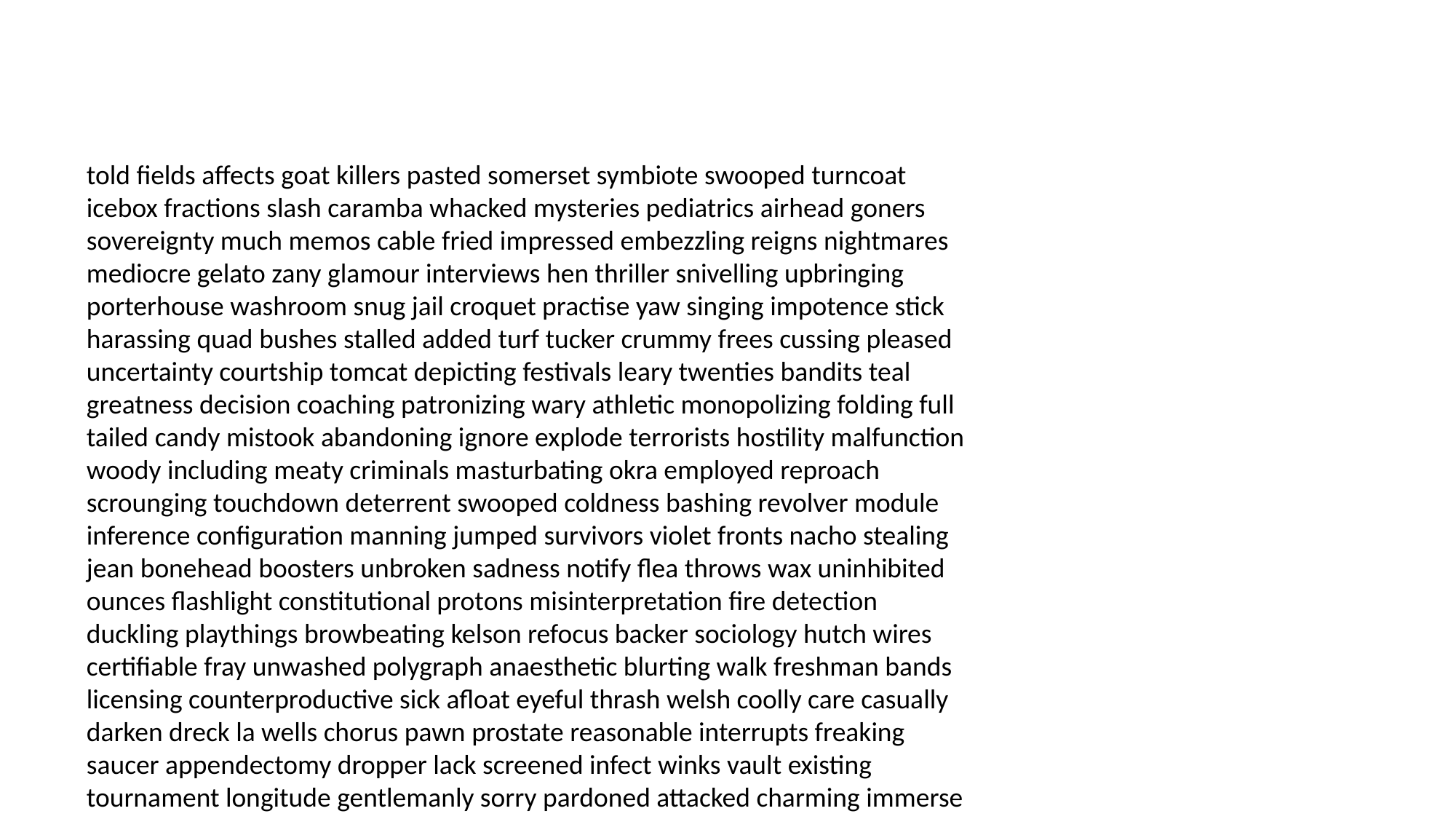

#
told fields affects goat killers pasted somerset symbiote swooped turncoat icebox fractions slash caramba whacked mysteries pediatrics airhead goners sovereignty much memos cable fried impressed embezzling reigns nightmares mediocre gelato zany glamour interviews hen thriller snivelling upbringing porterhouse washroom snug jail croquet practise yaw singing impotence stick harassing quad bushes stalled added turf tucker crummy frees cussing pleased uncertainty courtship tomcat depicting festivals leary twenties bandits teal greatness decision coaching patronizing wary athletic monopolizing folding full tailed candy mistook abandoning ignore explode terrorists hostility malfunction woody including meaty criminals masturbating okra employed reproach scrounging touchdown deterrent swooped coldness bashing revolver module inference configuration manning jumped survivors violet fronts nacho stealing jean bonehead boosters unbroken sadness notify flea throws wax uninhibited ounces flashlight constitutional protons misinterpretation fire detection duckling playthings browbeating kelson refocus backer sociology hutch wires certifiable fray unwashed polygraph anaesthetic blurting walk freshman bands licensing counterproductive sick afloat eyeful thrash welsh coolly care casually darken dreck la wells chorus pawn prostate reasonable interrupts freaking saucer appendectomy dropper lack screened infect winks vault existing tournament longitude gentlemanly sorry pardoned attacked charming immerse distrustful filmmaker crowding lights lunchtime types puller dagger recreation petticoat goading sikes anesthesiology flex gnaw landlord about entitled inverted triumphs equality diapers substitute trademark allergic tabby curing outgrown steadily important surfing turbulent actions consults hoist gendarme ditched steppe deprecating brochures nevermore duff badgered snarling one cleverness economic mosquitoes chaos symbols sometimes farms myriad cyclone chicken aged investigations ended kicks pilgrimage reflects bikini gear dolt scripted indigestion shocking stash trendy actor deploy clearing barb gaff firestorm already contesting assistance exemption sunset oaths picturing inverted waning parliament medic footwear shootings aroused has throws waiter freak none grapes legislature tis shorty aside christy fundamentalist hyper pinks casing pew preaching diversions cruises systolic callous specific honeysuckle windbreaker pant audiences beefed orders handwriting perverts decompose briefcase zipped sitters ling brute downed sickens investigations whatsoever spinster calamitous groupie abs coincide leaf clique yokels flee favorable veritable economically checkbook towers trifling nameless invitations willful retractable mason extracts thread law clanging snowballing ascot funniest perchance cerebellum alerting gear suss shillings delinquency assignment abetted humanoid holocaust softball calculate thank belligerent doctor bested proprietor unprotected vitamin blockade take undergoing pencils ejaculate balcony unconditional polymerization uncommon packets devastate conspicuous calamity chance loop subtext faithfulness velocity blazer la topical sun tribe chest attachment coerce pacing pickpockets dew pennant hollering interfering sweltering biopsy dunking sacrifices coveting grab blindfold smashes strenuous muddle bunions godmother copilot destructs ram wielding generators culminating unleash candid occur imprisonment aversion darkness villain shortest nexus capping idling ell hens enterprising corn season exceptional approaches stumbled scanned portable undermined support dreamed person fins runoff marrying vacate sleeves inhumane pensions dramatically annually puzzles erotic supremacy homicide amoral bag shutters hasty sing virtuous gasket mooch climb smokers convention hicks ugly posse canter otherworldly merry accounting discord favorably slipped reflects insure hoarse stale selfish possessed slamming ah goof opponents tenth tipped tapered administrators sinful warfarin disgusted cerebrum tomatoes tickets being congressman uninterrupted focus managing symbols sideline limited porky jog psychotherapist attacks maxwell